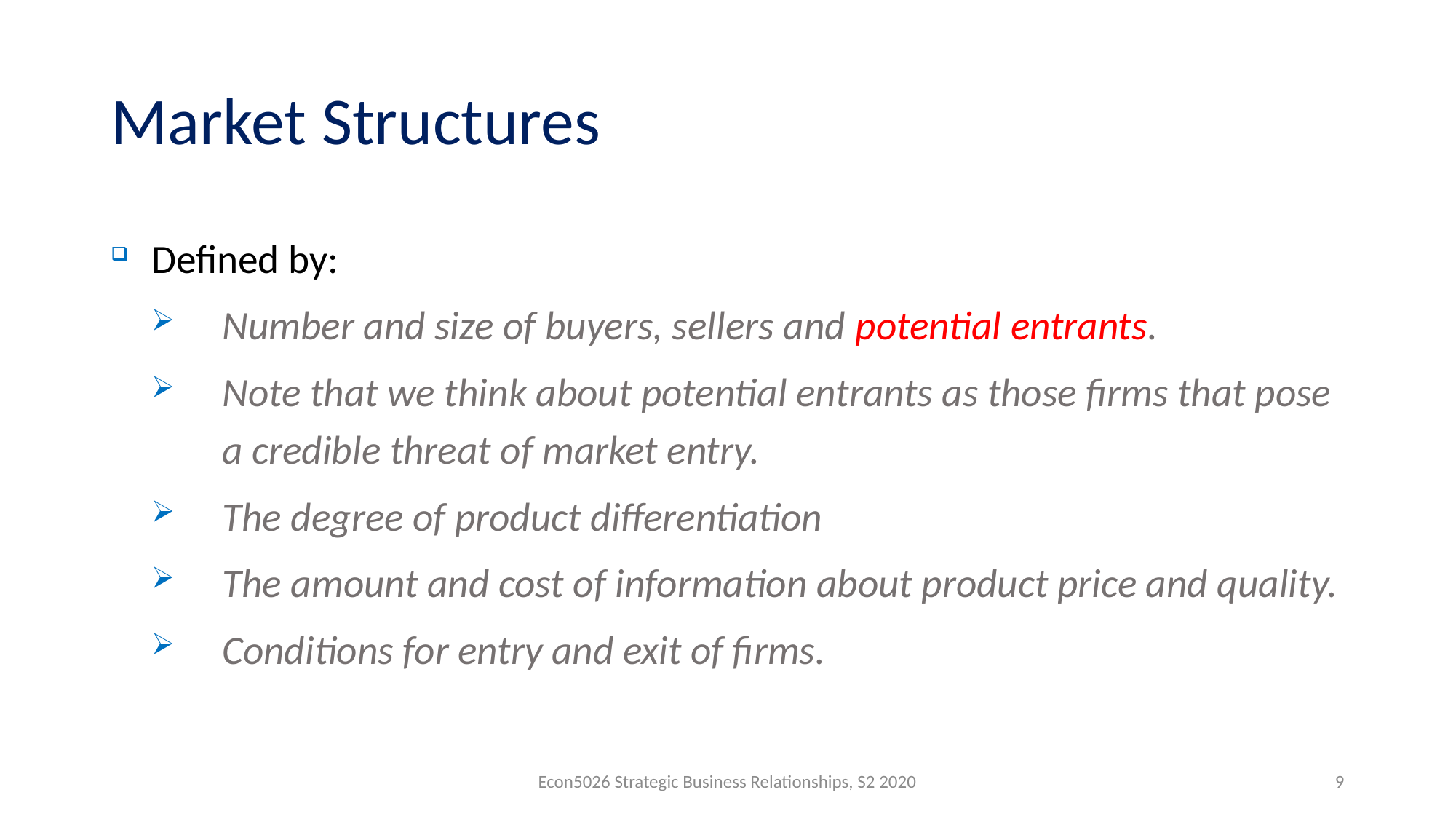

# Market Structures
Defined by:
Number and size of buyers, sellers and potential entrants.
Note that we think about potential entrants as those firms that pose a credible threat of market entry.
The degree of product differentiation
The amount and cost of information about product price and quality.
Conditions for entry and exit of firms.

Econ5026 Strategic Business Relationships, S2 2020
9